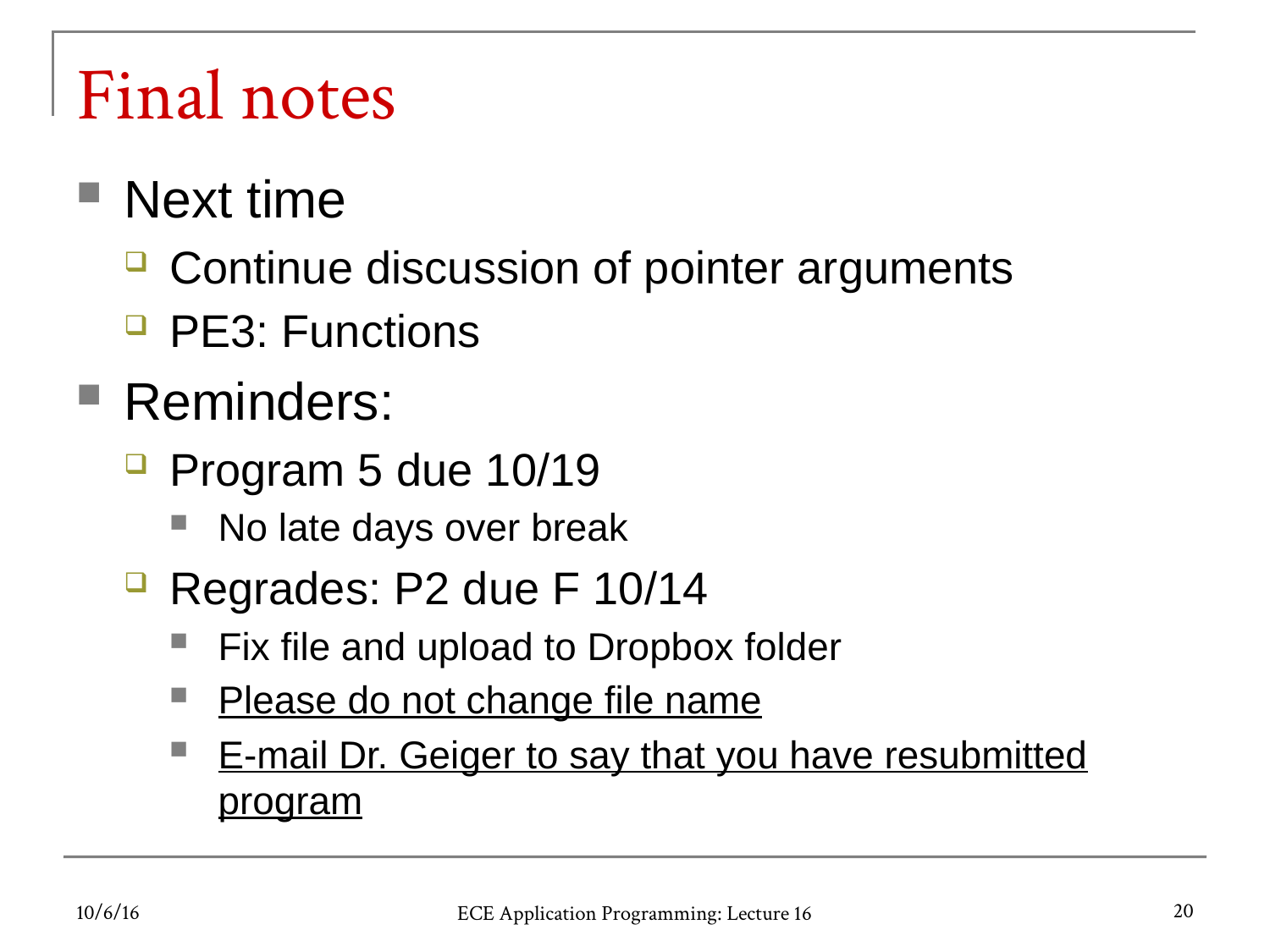

# Final notes
Next time
Continue discussion of pointer arguments
PE3: Functions
Reminders:
Program 5 due 10/19
No late days over break
Regrades: P2 due F 10/14
Fix file and upload to Dropbox folder
Please do not change file name
E-mail Dr. Geiger to say that you have resubmitted program
10/6/16
20
ECE Application Programming: Lecture 16